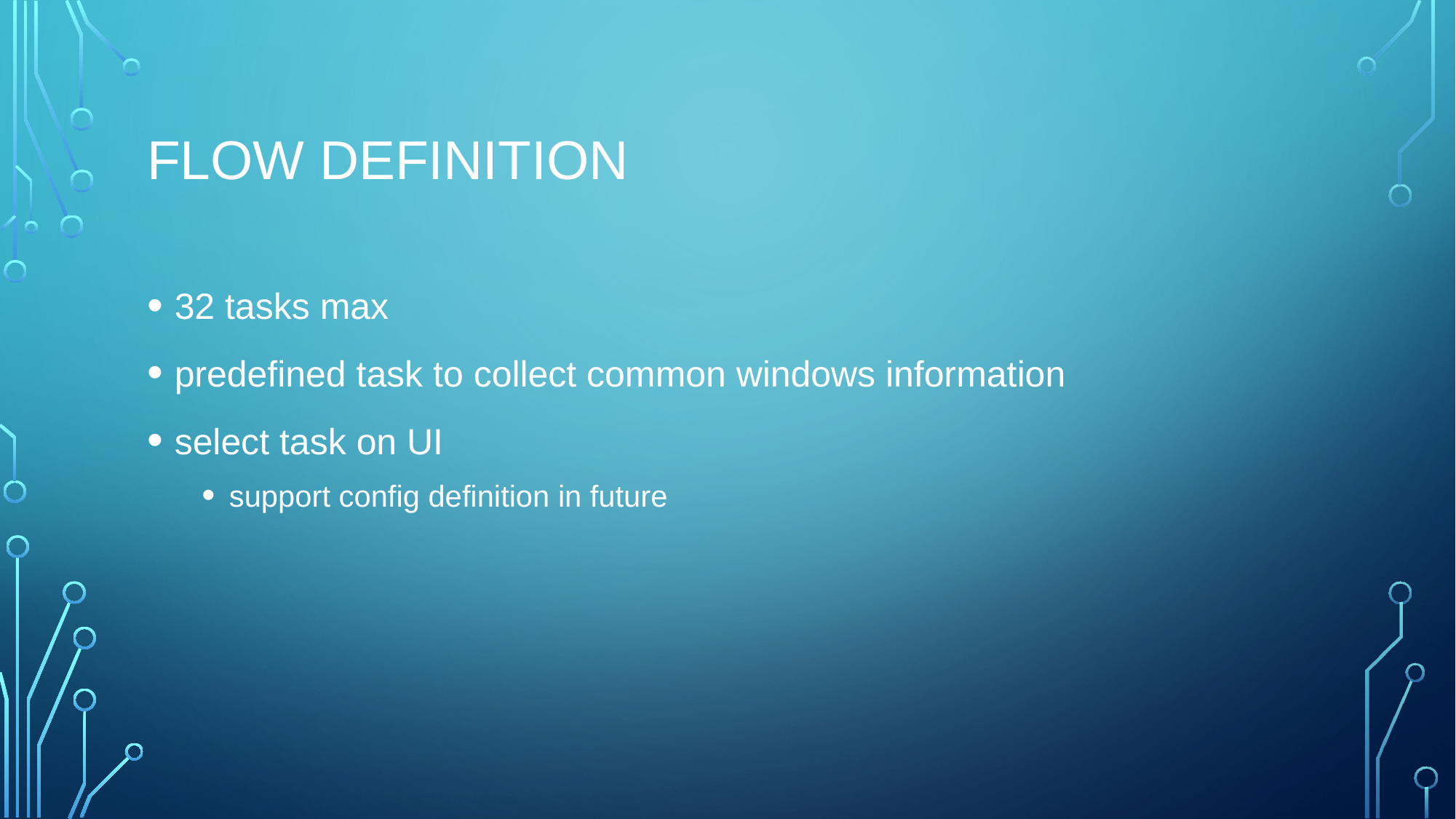

# Flow Definition
32 tasks max
predefined task to collect common windows information
select task on UI
support config definition in future